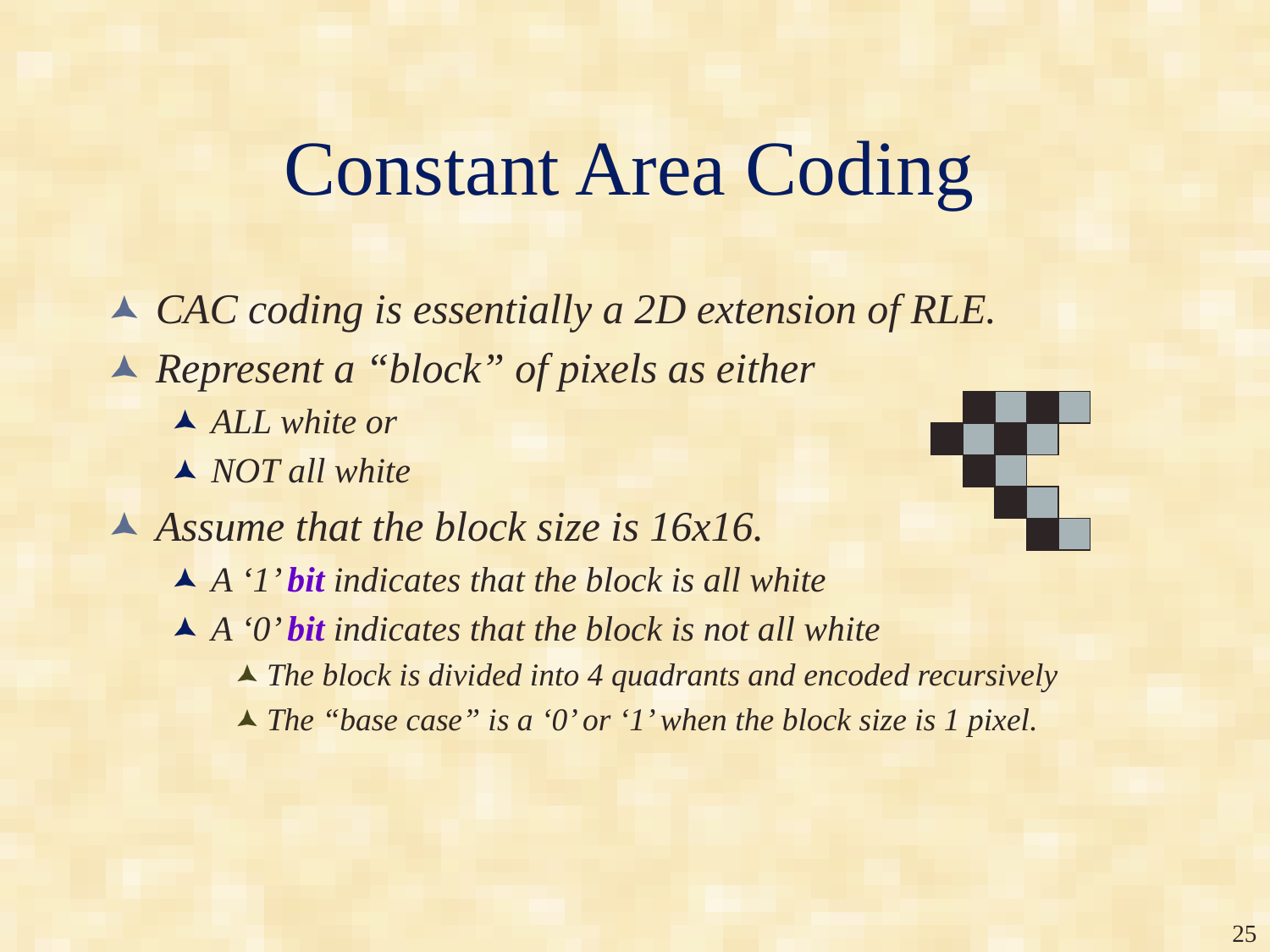

# Constant Area Coding
CAC coding is essentially a 2D extension of RLE.
Represent a “block” of pixels as either
ALL white or
NOT all white
Assume that the block size is 16x16.
A ‘1’ bit indicates that the block is all white
A ‘0’ bit indicates that the block is not all white
The block is divided into 4 quadrants and encoded recursively
The “base case” is a ‘0’ or ‘1’ when the block size is 1 pixel.

25